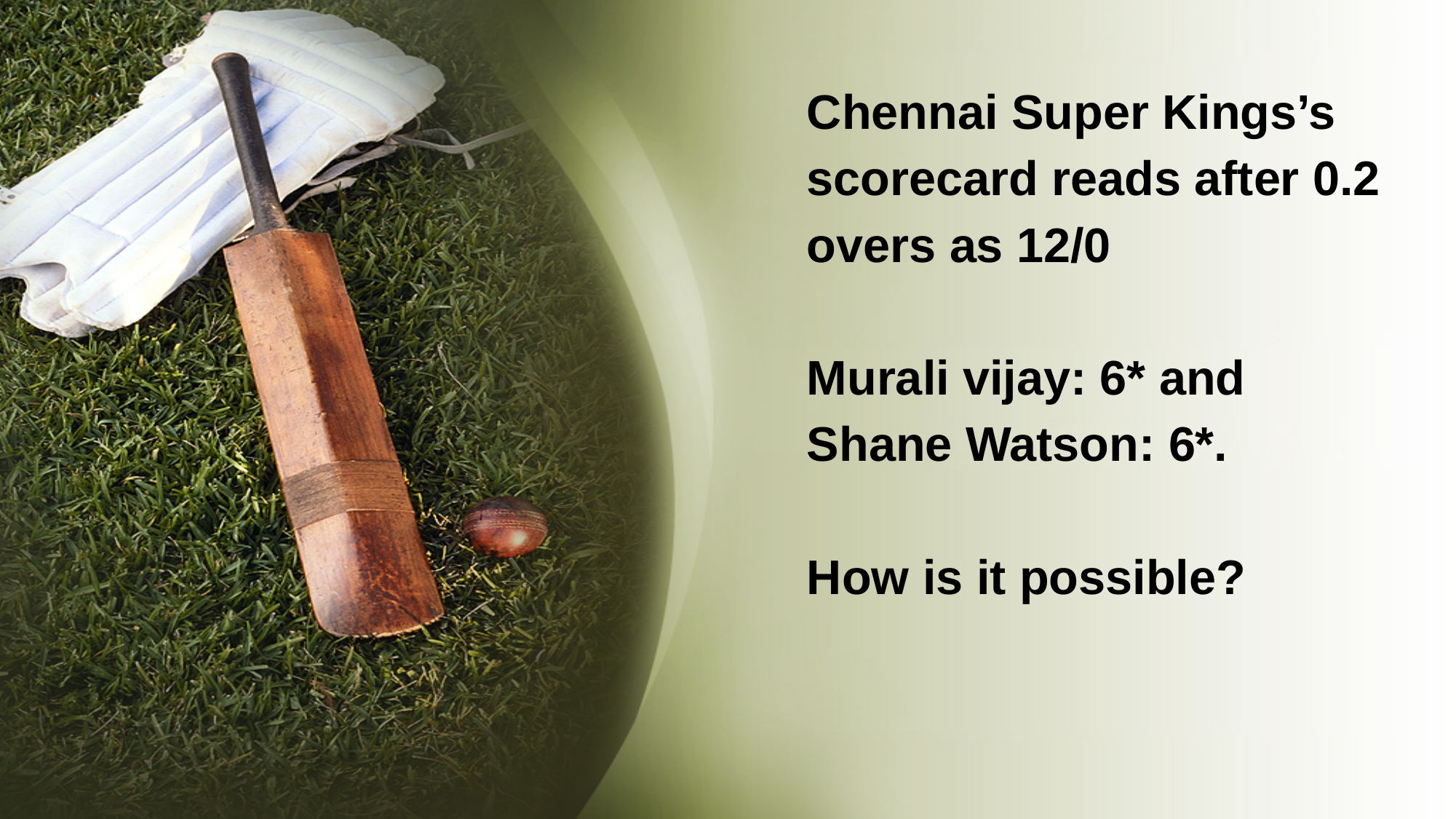

# Chennai Super Kings’s scorecard reads after 0.2 overs as 12/0 Murali vijay: 6* and Shane Watson: 6*. How is it possible?